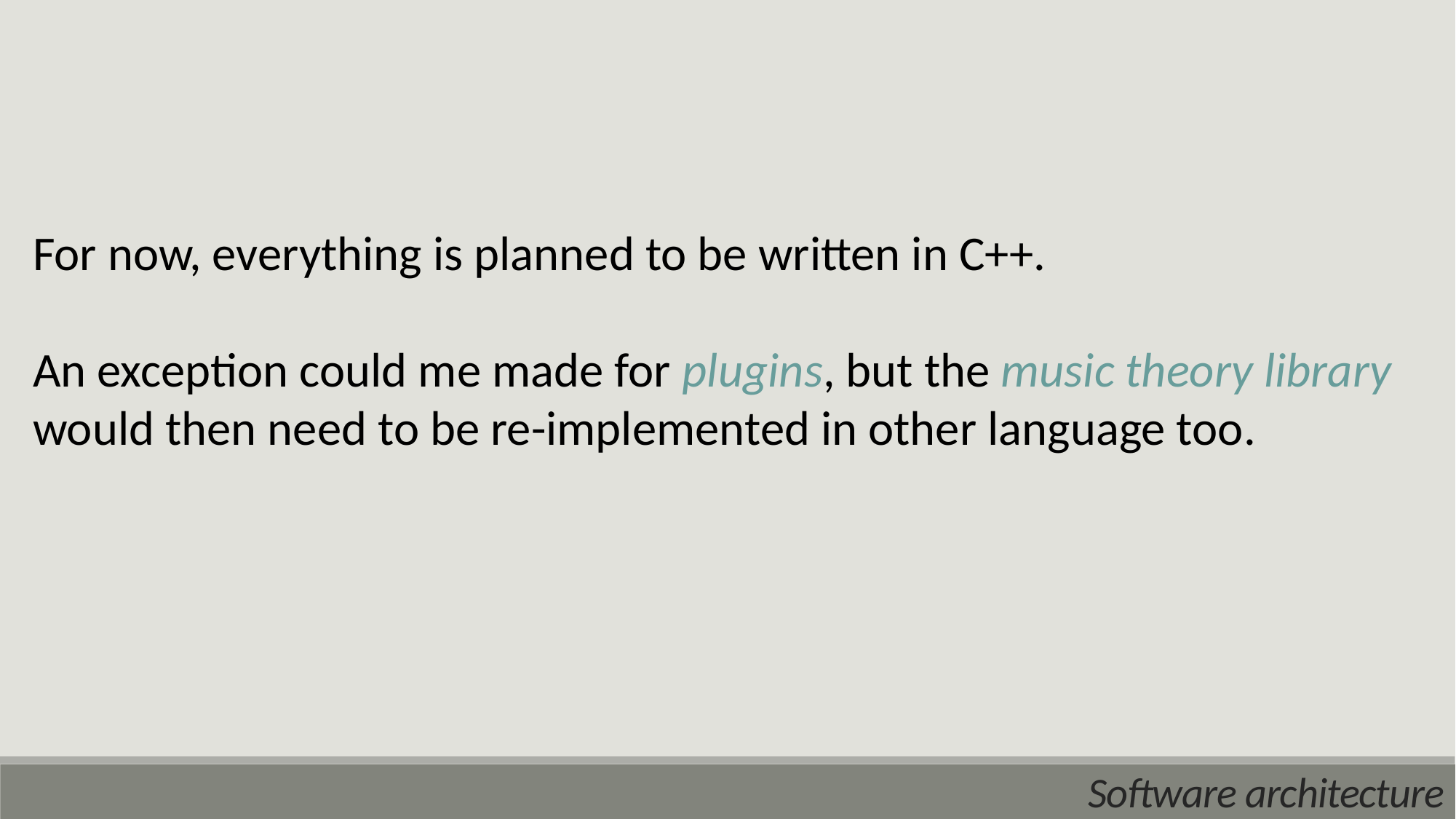

For now, everything is planned to be written in C++.

An exception could me made for plugins, but the music theory library would then need to be re-implemented in other language too.
Software architecture